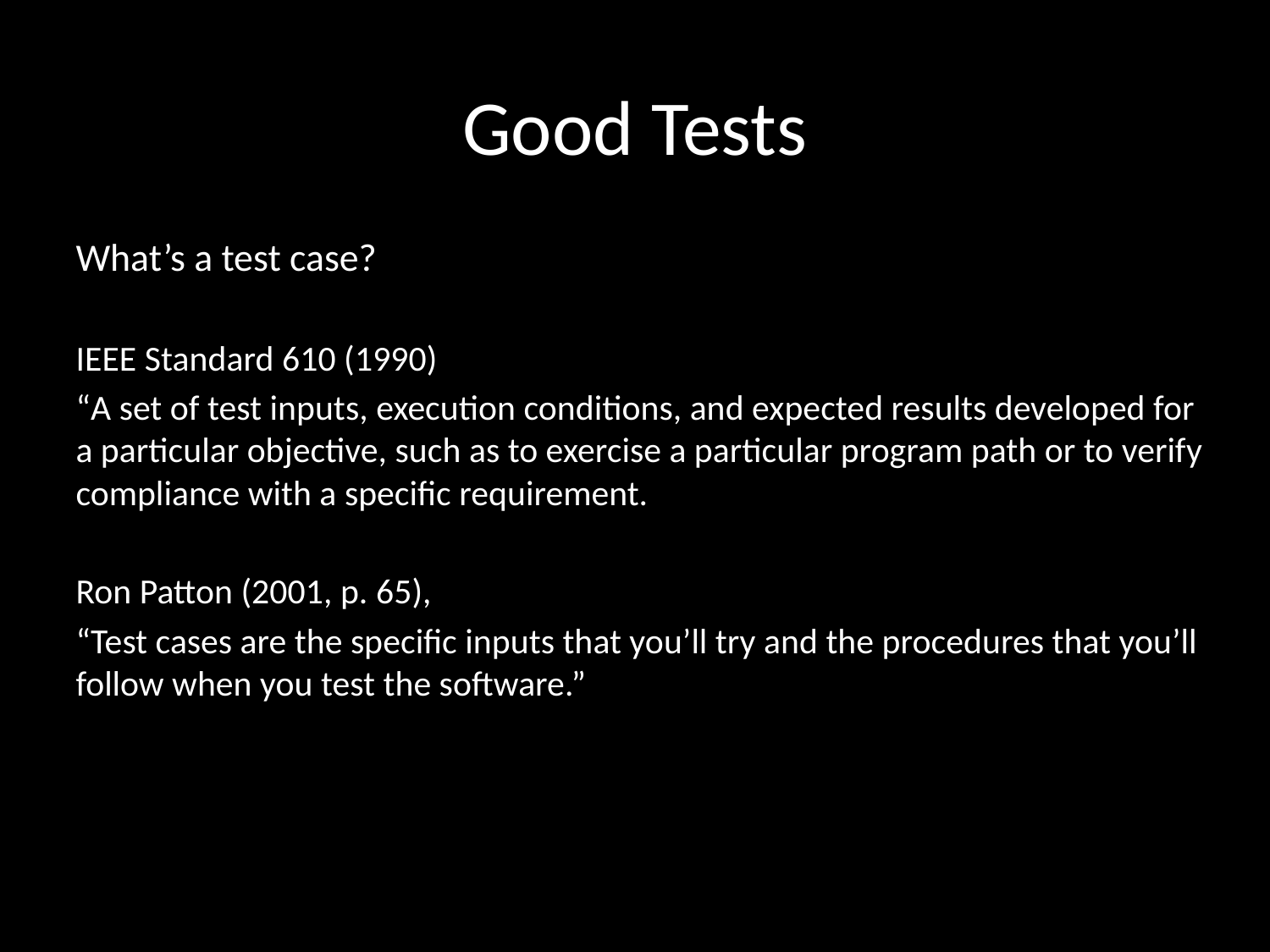

# Good Tests
What’s a test case?

IEEE Standard 610 (1990)
“A set of test inputs, execution conditions, and expected results developed for a particular objective, such as to exercise a particular program path or to verify compliance with a specific requirement.

Ron Patton (2001, p. 65),
“Test cases are the specific inputs that you’ll try and the procedures that you’ll follow when you test the software.”